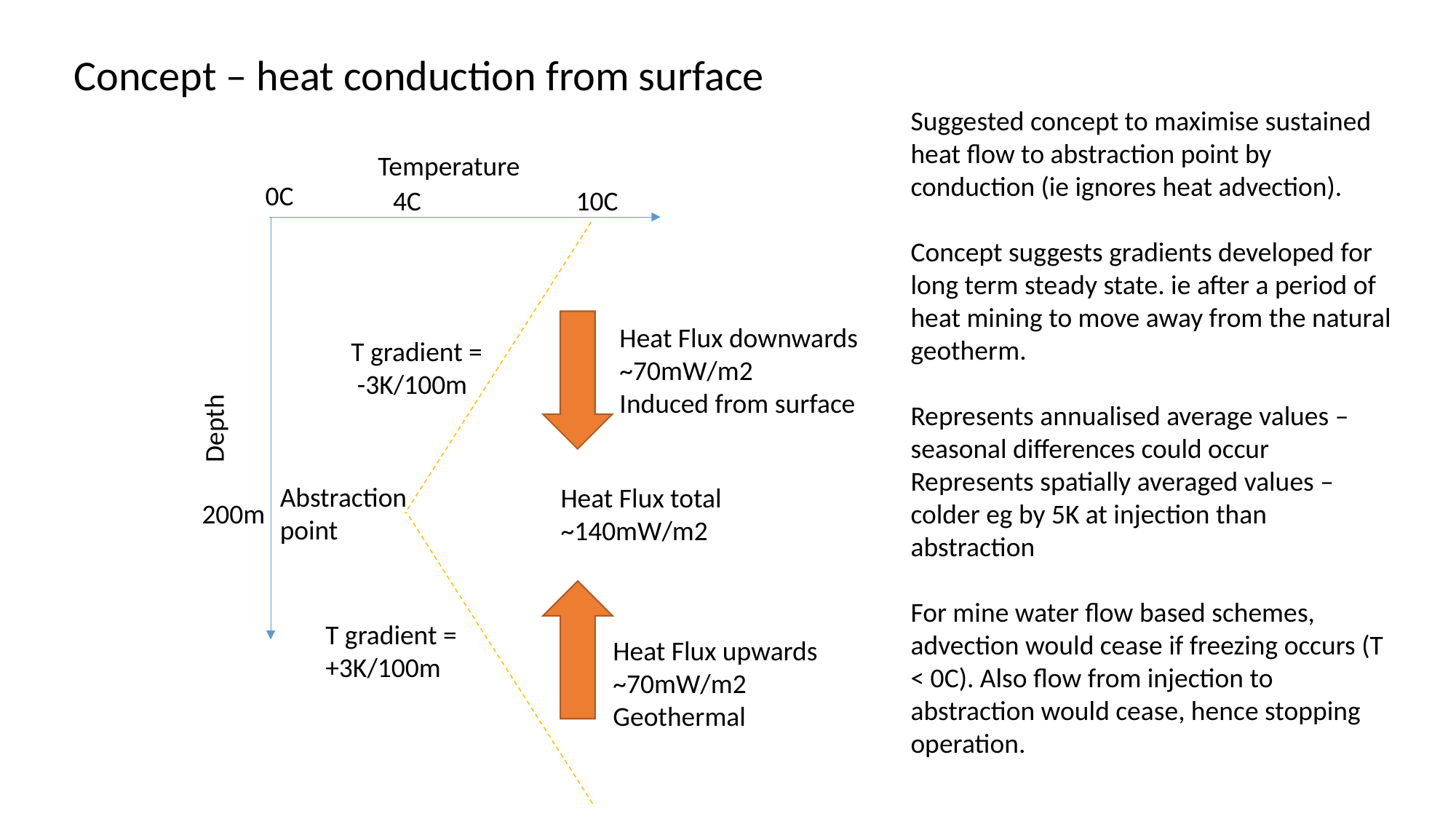

Concept – heat conduction from surface
Suggested concept to maximise sustained heat flow to abstraction point by conduction (ie ignores heat advection).

Concept suggests gradients developed for long term steady state. ie after a period of heat mining to move away from the natural geotherm.

Represents annualised average values – seasonal differences could occur
Represents spatially averaged values – colder eg by 5K at injection than abstraction

For mine water flow based schemes, advection would cease if freezing occurs (T < 0C). Also flow from injection to abstraction would cease, hence stopping operation.

Temperature
0C
4C
10C

Heat Flux downwards
~70mW/m2
Induced from surface
T gradient =
 -3K/100m
Depth
Abstraction point
Heat Flux total
~140mW/m2
200m

T gradient =
+3K/100m
Heat Flux upwards
~70mW/m2
Geothermal